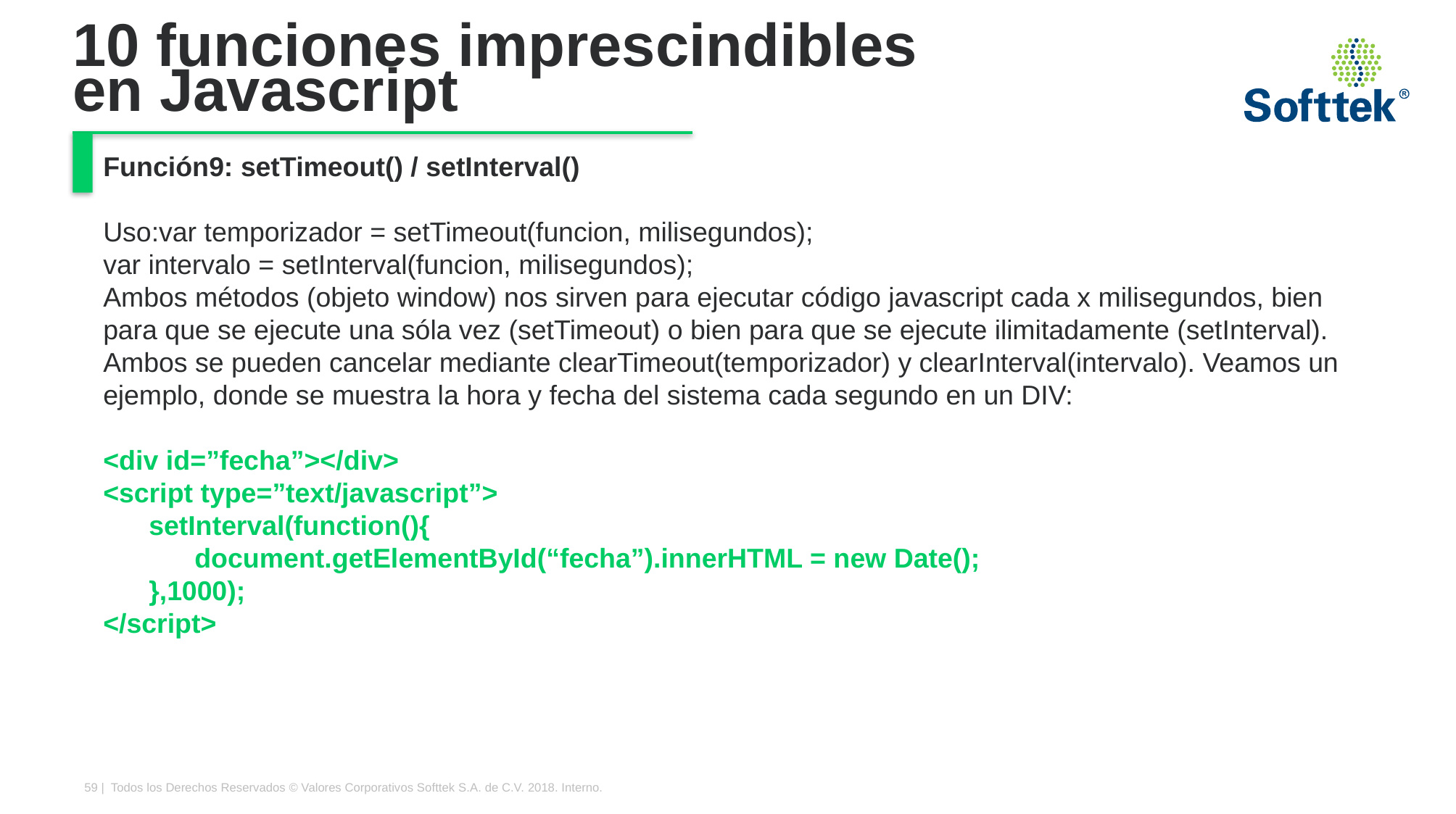

# 10 funciones imprescindibles en Javascript

Función9: setTimeout() / setInterval()

Uso:var temporizador = setTimeout(funcion, milisegundos);
var intervalo = setInterval(funcion, milisegundos);
Ambos métodos (objeto window) nos sirven para ejecutar código javascript cada x milisegundos, bien para que se ejecute una sóla vez (setTimeout) o bien para que se ejecute ilimitadamente (setInterval). Ambos se pueden cancelar mediante clearTimeout(temporizador) y clearInterval(intervalo). Veamos un ejemplo, donde se muestra la hora y fecha del sistema cada segundo en un DIV:

<div id=”fecha”></div>
<script type=”text/javascript”>
      setInterval(function(){
            document.getElementById(“fecha”).innerHTML = new Date();
      },1000);
</script>